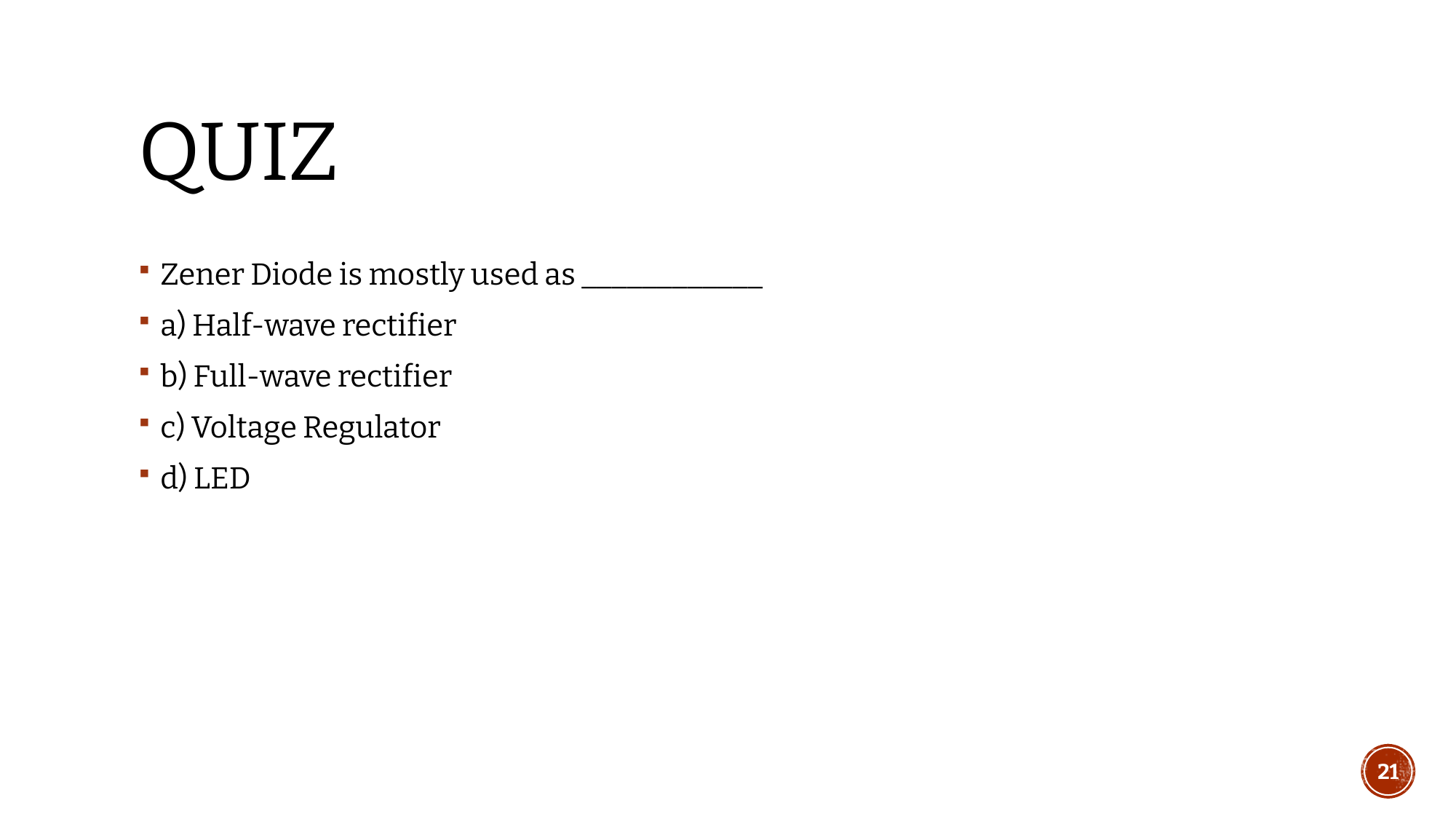

# QUIZ
Zener Diode is mostly used as ____________
a) Half-wave rectifier
b) Full-wave rectifier
c) Voltage Regulator
d) LED
21